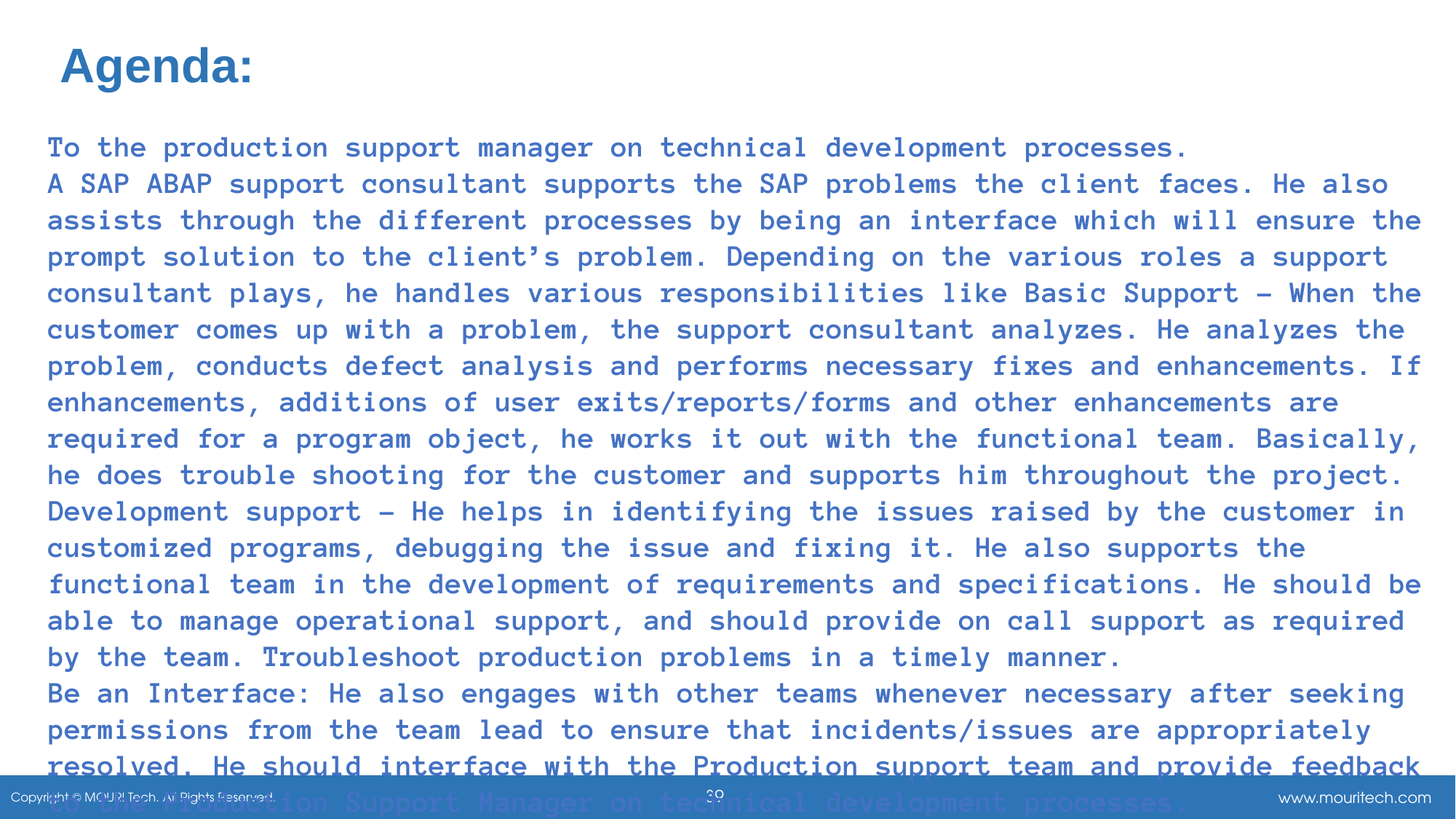

# Agenda:

To the production support manager on technical development processes.
A SAP ABAP support consultant supports the SAP problems the client faces. He also assists through the different processes by being an interface which will ensure the prompt solution to the client’s problem. Depending on the various roles a support consultant plays, he handles various responsibilities like Basic Support – When the customer comes up with a problem, the support consultant analyzes. He analyzes the problem, conducts defect analysis and performs necessary fixes and enhancements. If enhancements, additions of user exits/reports/forms and other enhancements are required for a program object, he works it out with the functional team. Basically, he does trouble shooting for the customer and supports him throughout the project.
Development support – He helps in identifying the issues raised by the customer in customized programs, debugging the issue and fixing it. He also supports the functional team in the development of requirements and specifications. He should be able to manage operational support, and should provide on call support as required by the team. Troubleshoot production problems in a timely manner.
Be an Interface: He also engages with other teams whenever necessary after seeking permissions from the team lead to ensure that incidents/issues are appropriately resolved. He should interface with the Production support team and provide feedback to the Production Support Manager on technical development processes.